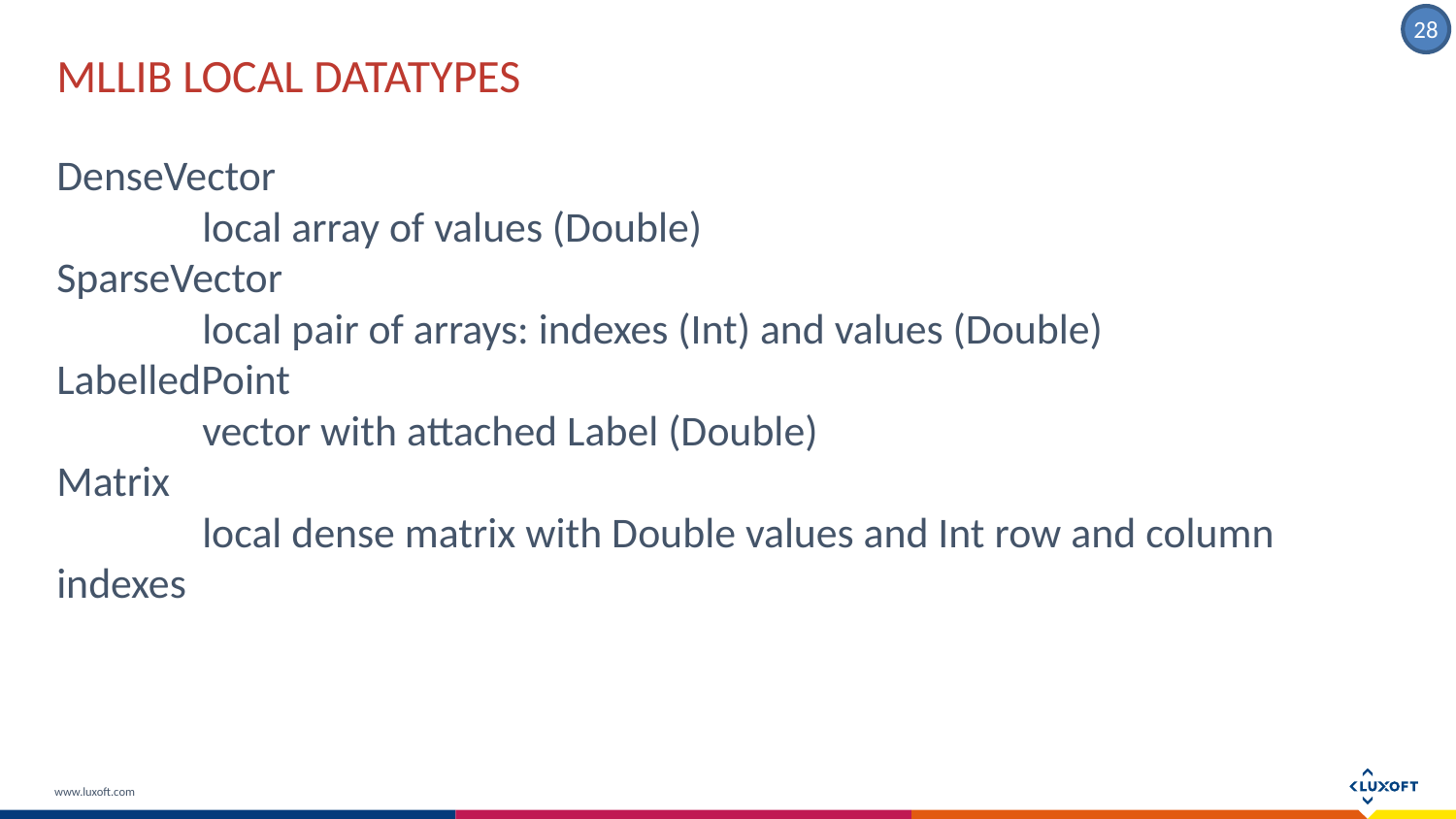

MLLIB LOCAL DATATYPES
DenseVector
	local array of values (Double)
SparseVector
	local pair of arrays: indexes (Int) and values (Double)
LabelledPoint
	vector with attached Label (Double)
Matrix
	local dense matrix with Double values and Int row and column indexes